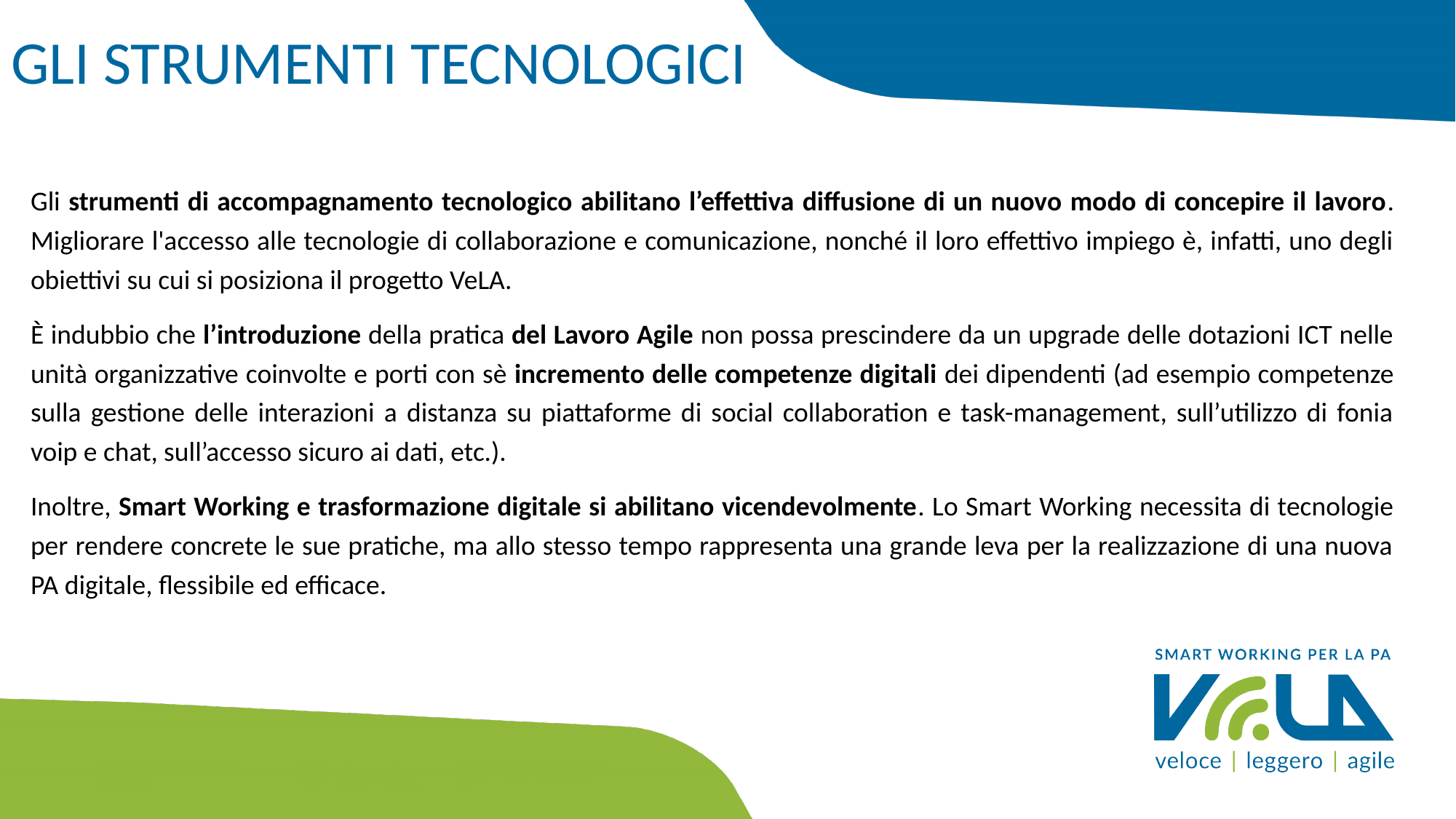

GLI STRUMENTI TECNOLOGICI
Gli strumenti di accompagnamento tecnologico abilitano l’effettiva diffusione di un nuovo modo di concepire il lavoro. Migliorare l'accesso alle tecnologie di collaborazione e comunicazione, nonché il loro effettivo impiego è, infatti, uno degli obiettivi su cui si posiziona il progetto VeLA.
È indubbio che l’introduzione della pratica del Lavoro Agile non possa prescindere da un upgrade delle dotazioni ICT nelle unità organizzative coinvolte e porti con sè incremento delle competenze digitali dei dipendenti (ad esempio competenze sulla gestione delle interazioni a distanza su piattaforme di social collaboration e task-management, sull’utilizzo di fonia voip e chat, sull’accesso sicuro ai dati, etc.).
Inoltre, Smart Working e trasformazione digitale si abilitano vicendevolmente. Lo Smart Working necessita di tecnologie per rendere concrete le sue pratiche, ma allo stesso tempo rappresenta una grande leva per la realizzazione di una nuova PA digitale, flessibile ed efficace.